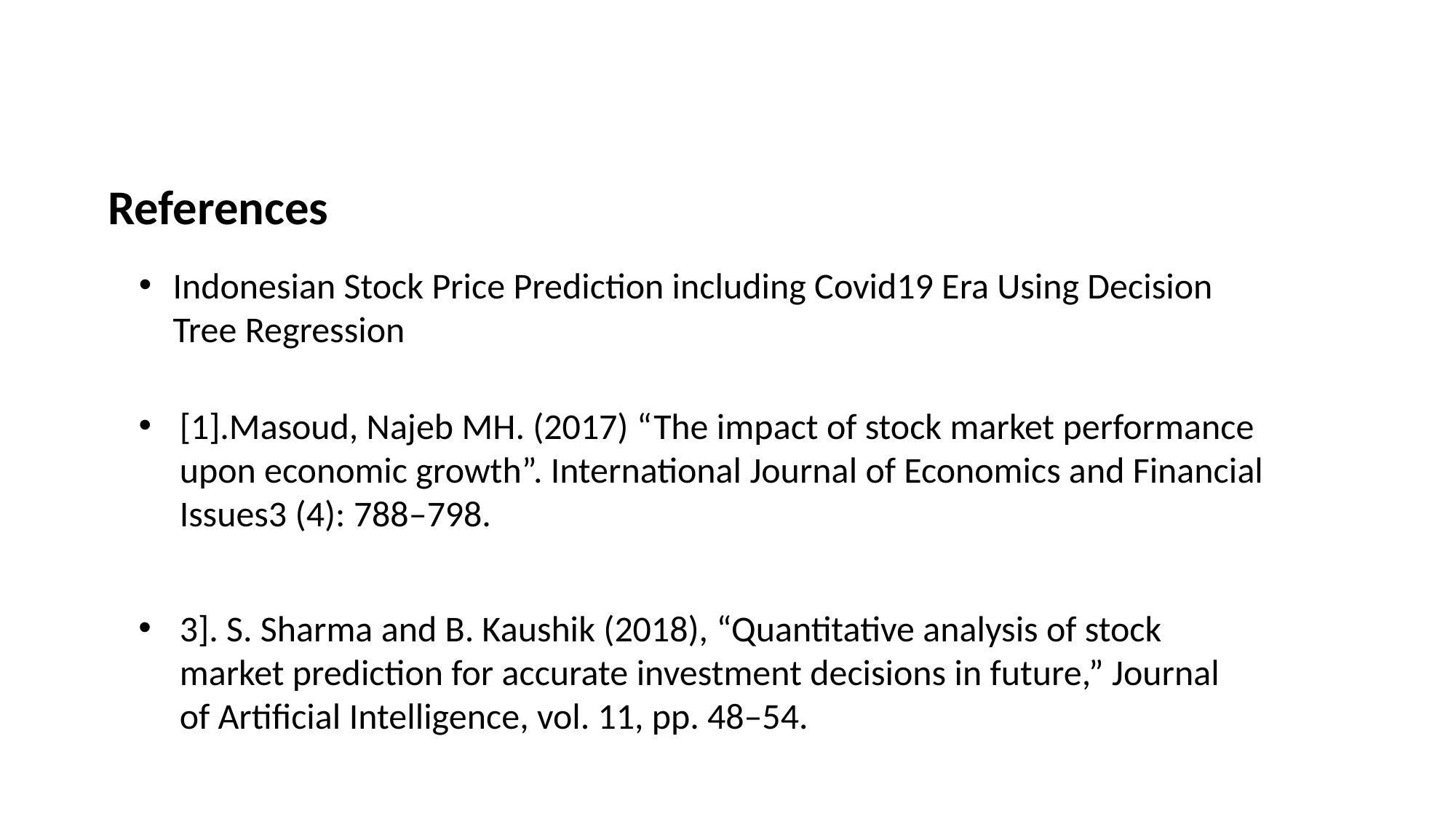

References
Indonesian Stock Price Prediction including Covid19 Era Using Decision Tree Regression
[1].Masoud, Najeb MH. (2017) “The impact of stock market performance upon economic growth”. International Journal of Economics and Financial Issues3 (4): 788–798.
3]. S. Sharma and B. Kaushik (2018), “Quantitative analysis of stock market prediction for accurate investment decisions in future,” Journal of Artificial Intelligence, vol. 11, pp. 48–54.